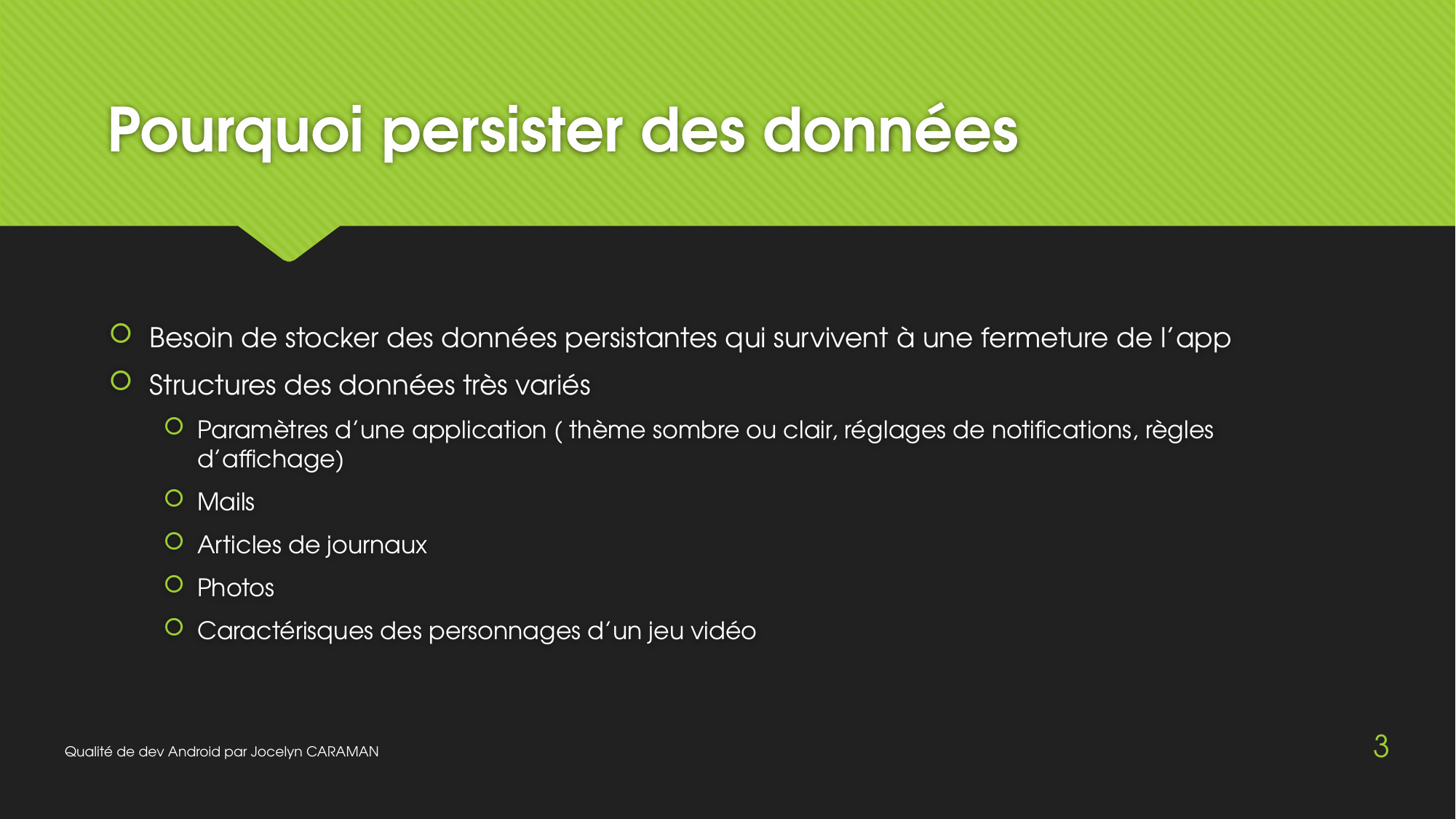

# Pourquoi persister des données
Besoin de stocker des données persistantes qui survivent à une fermeture de l’app
Structures des données très variés
Paramètres d’une application ( thème sombre ou clair, réglages de notifications, règles d’affichage)
Mails
Articles de journaux
Photos
Caractérisques des personnages d’un jeu vidéo
3
Qualité de dev Android par Jocelyn CARAMAN